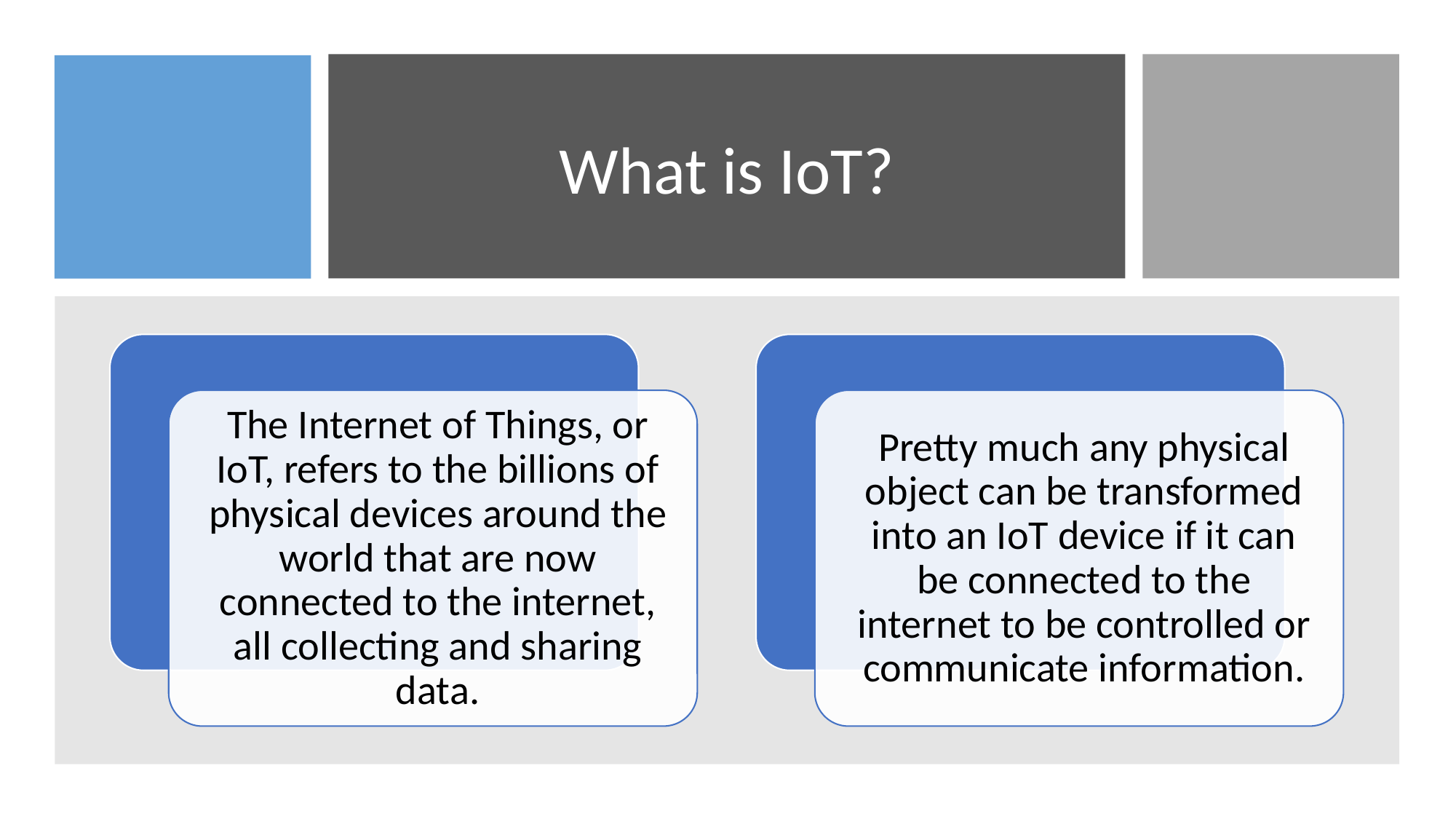

# What is IoT?

The Internet of Things, or IoT, refers to the billions of physical devices around the world that are now connected to the internet, all collecting and sharing data.
Pretty much any physical object can be transformed into an IoT device if it can be connected to the internet to be controlled or communicate information.